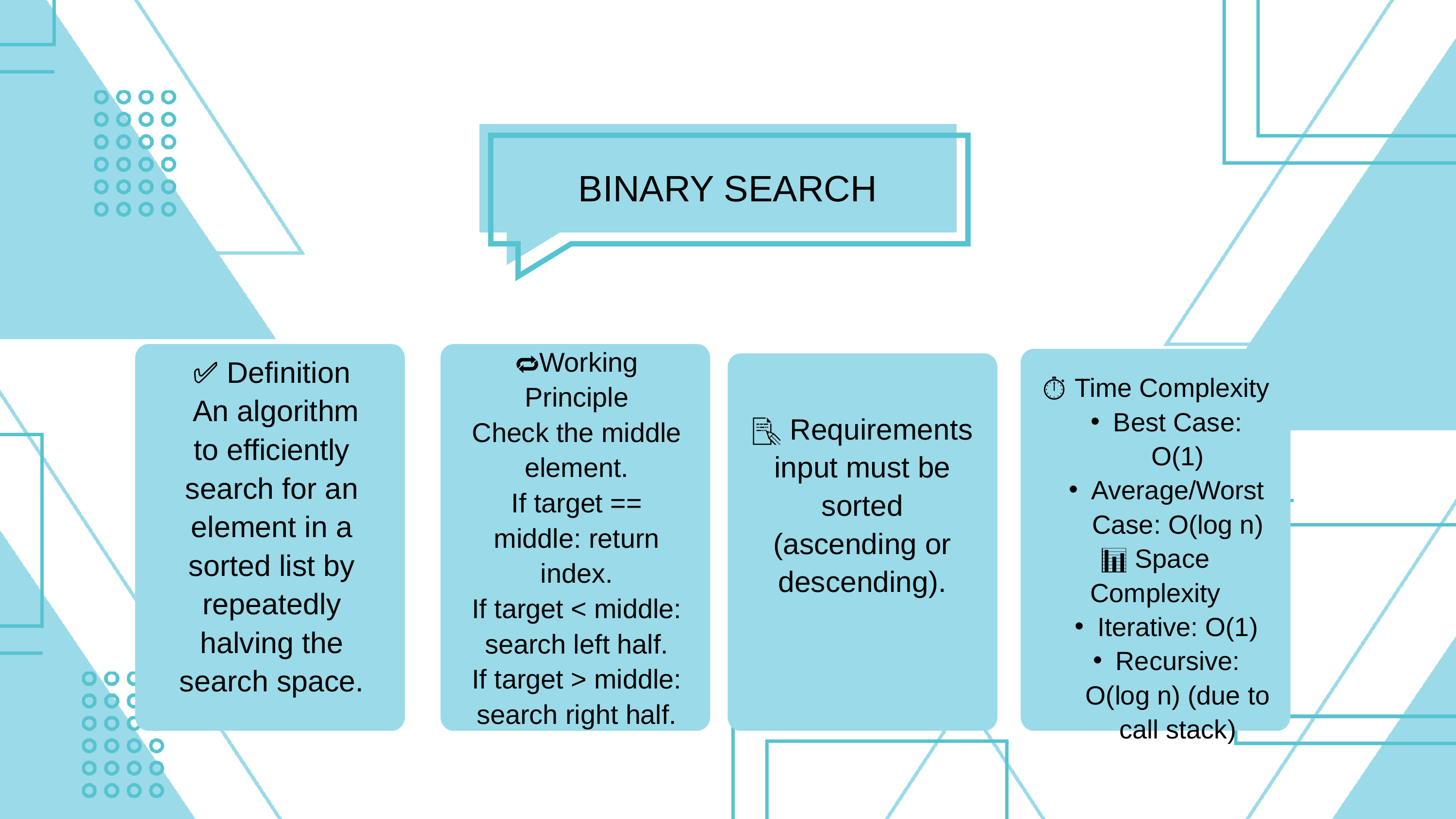

BINARY SEARCH
🔁Working Principle
Check the middle element.
If target == middle: return index.
If target < middle: search left half.
If target > middle: search right half.

✅ Definition
 An algorithm to efficiently search for an element in a sorted list by repeatedly halving the search space.

⏱️ Time Complexity
Best Case: O(1)
Average/Worst Case: O(log n)
📊 Space Complexity
Iterative: O(1)
Recursive: O(log n) (due to call stack)

📝 Requirements
input must be sorted (ascending or descending).